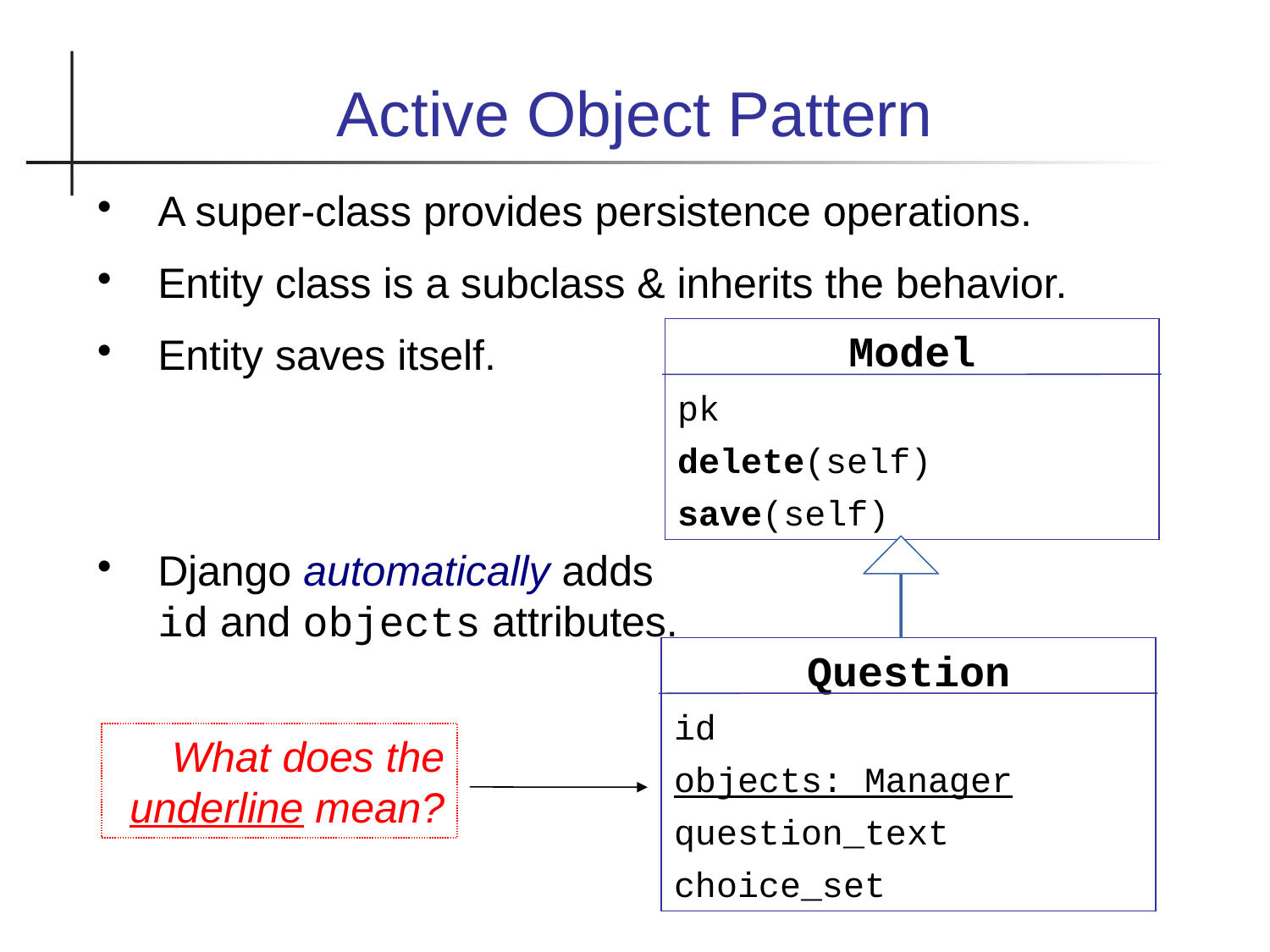

Active Object Pattern
A super-class provides persistence operations.
Entity class is a subclass & inherits the behavior.
Entity saves itself.

Django automatically adds
id and objects attributes.
Model
pk
delete(self)
save(self)

Question
id
objects: Manager
question_text
choice_set

What does the underline mean?